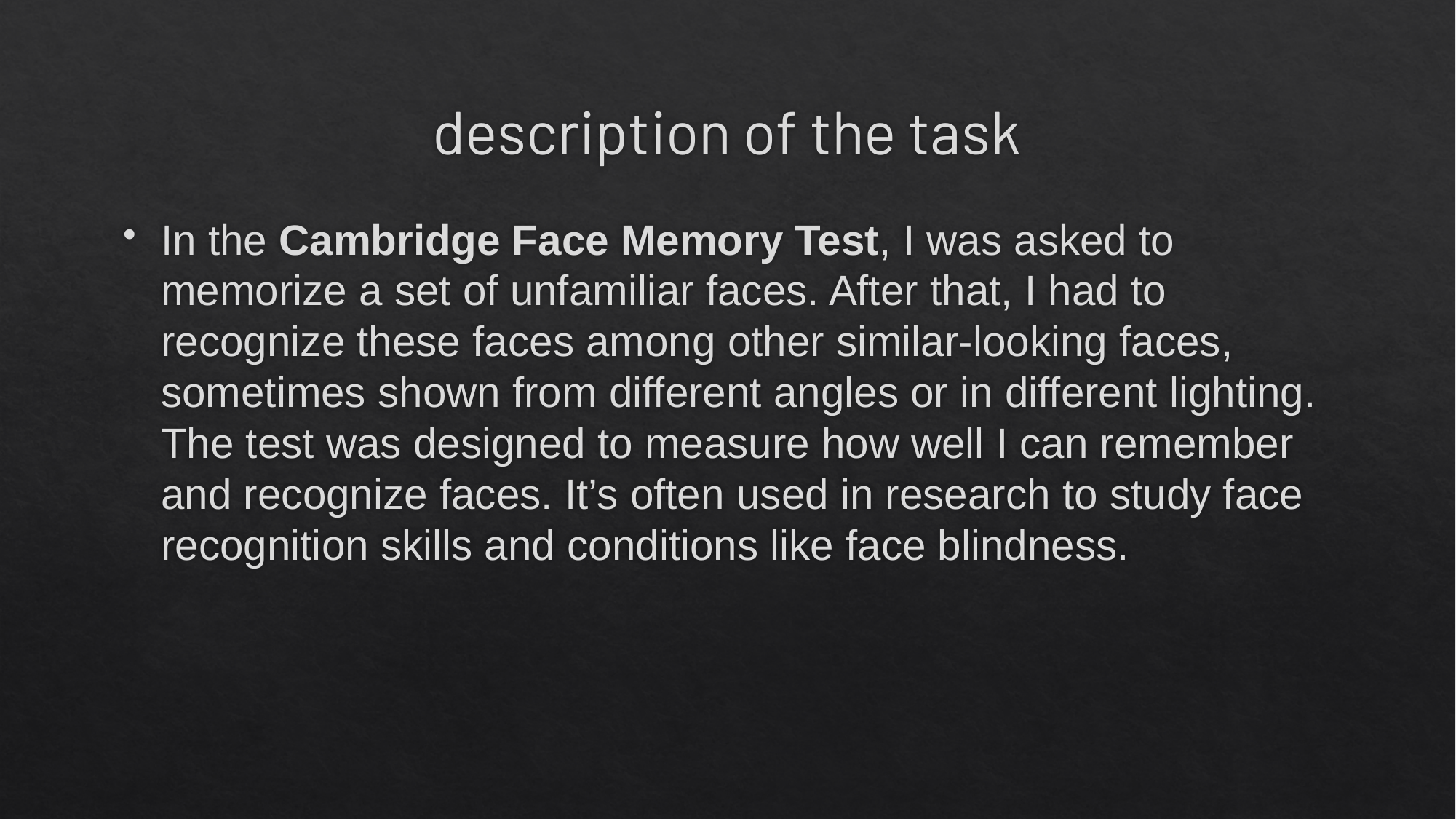

# description of the task
In the Cambridge Face Memory Test, I was asked to memorize a set of unfamiliar faces. After that, I had to recognize these faces among other similar-looking faces, sometimes shown from different angles or in different lighting. The test was designed to measure how well I can remember and recognize faces. It’s often used in research to study face recognition skills and conditions like face blindness.